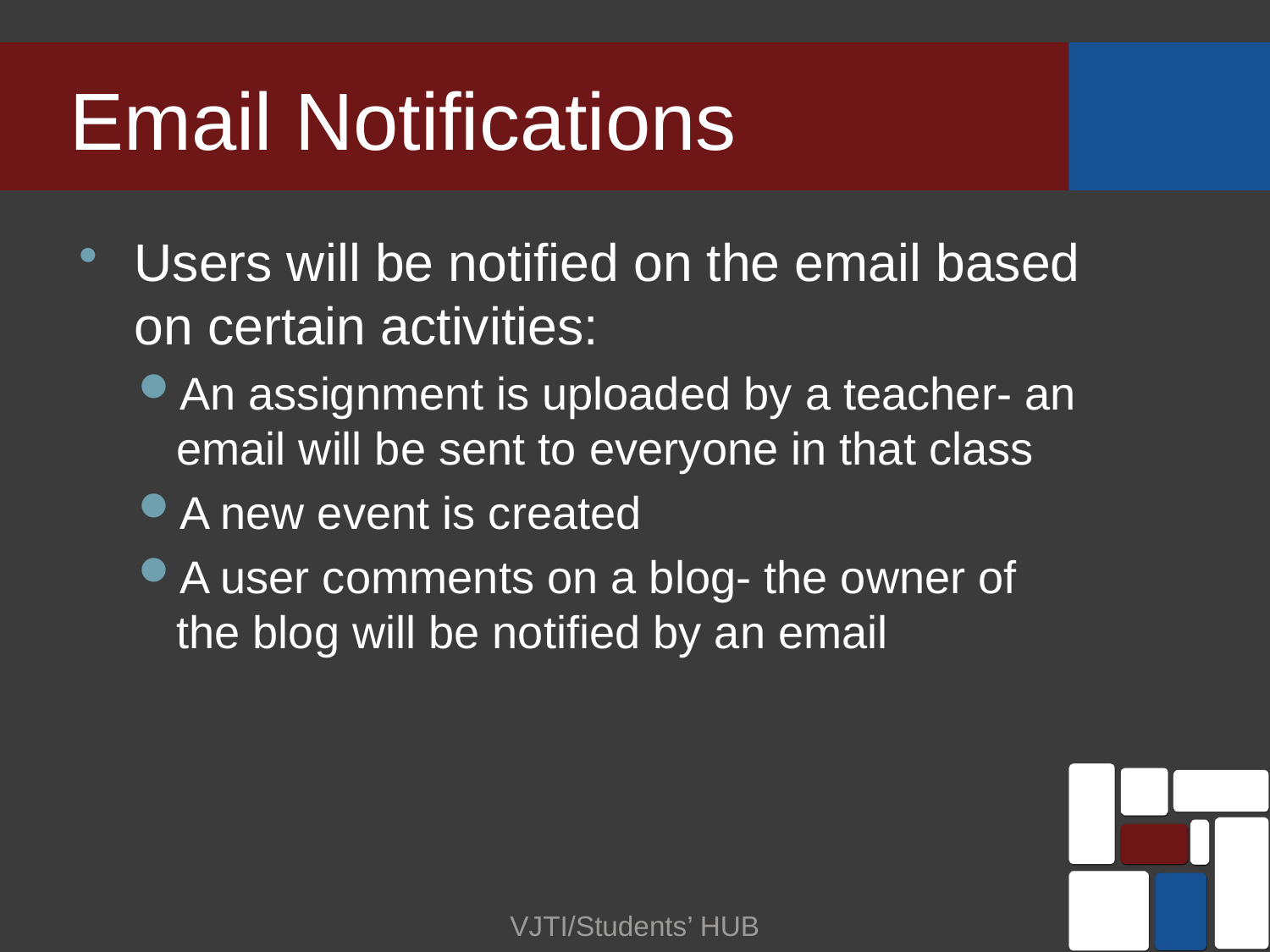

# Email Notifications
Users will be notified on the email based on certain activities:
An assignment is uploaded by a teacher- an email will be sent to everyone in that class
A new event is created
A user comments on a blog- the owner of the blog will be notified by an email
VJTI/Students’ HUB